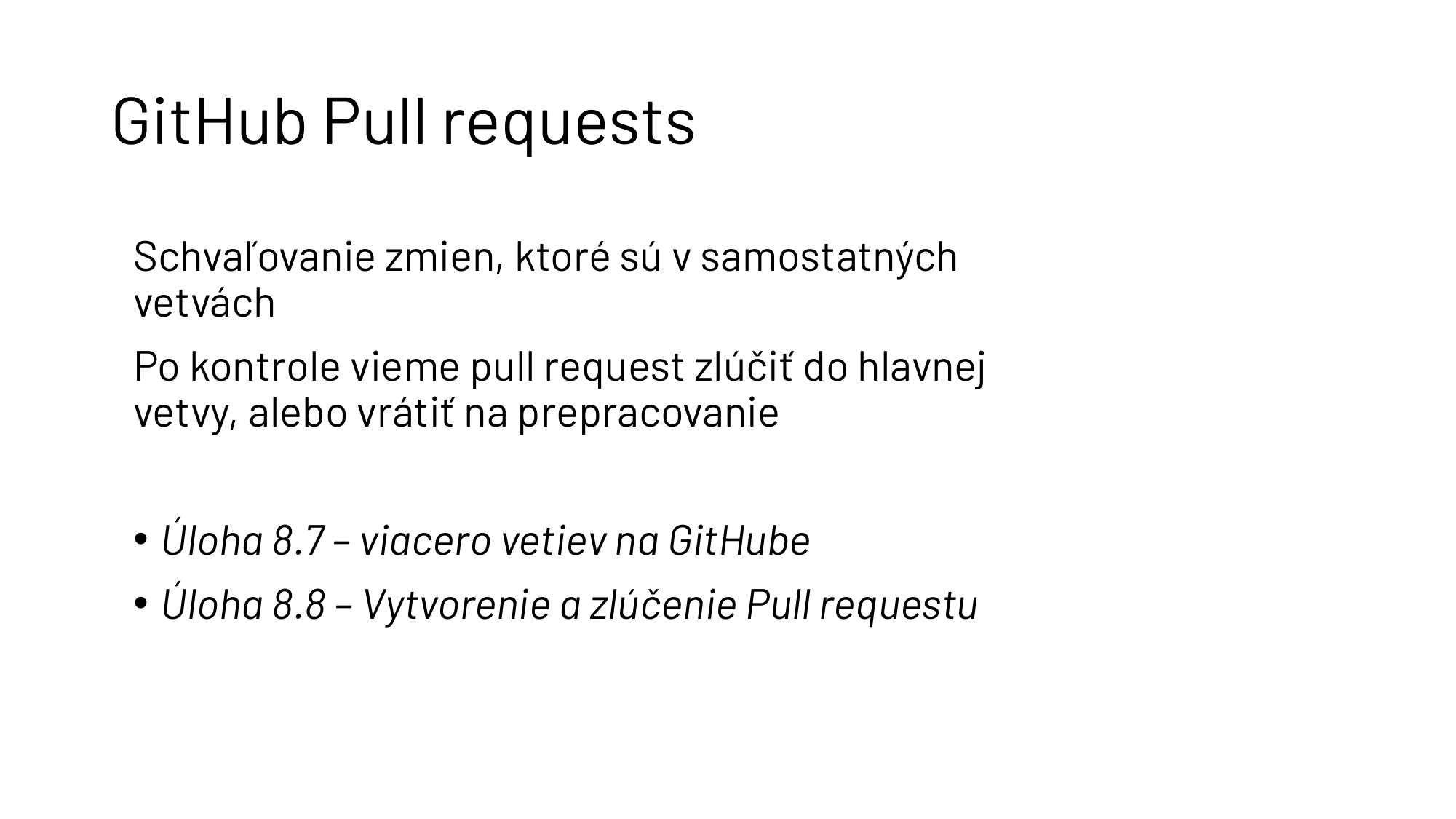

# GitHub Pull requests
Schvaľovanie zmien, ktoré sú v samostatných vetvách
Po kontrole vieme pull request zlúčiť do hlavnej vetvy, alebo vrátiť na prepracovanie

Úloha 8.7 – viacero vetiev na GitHube
Úloha 8.8 – Vytvorenie a zlúčenie Pull requestu